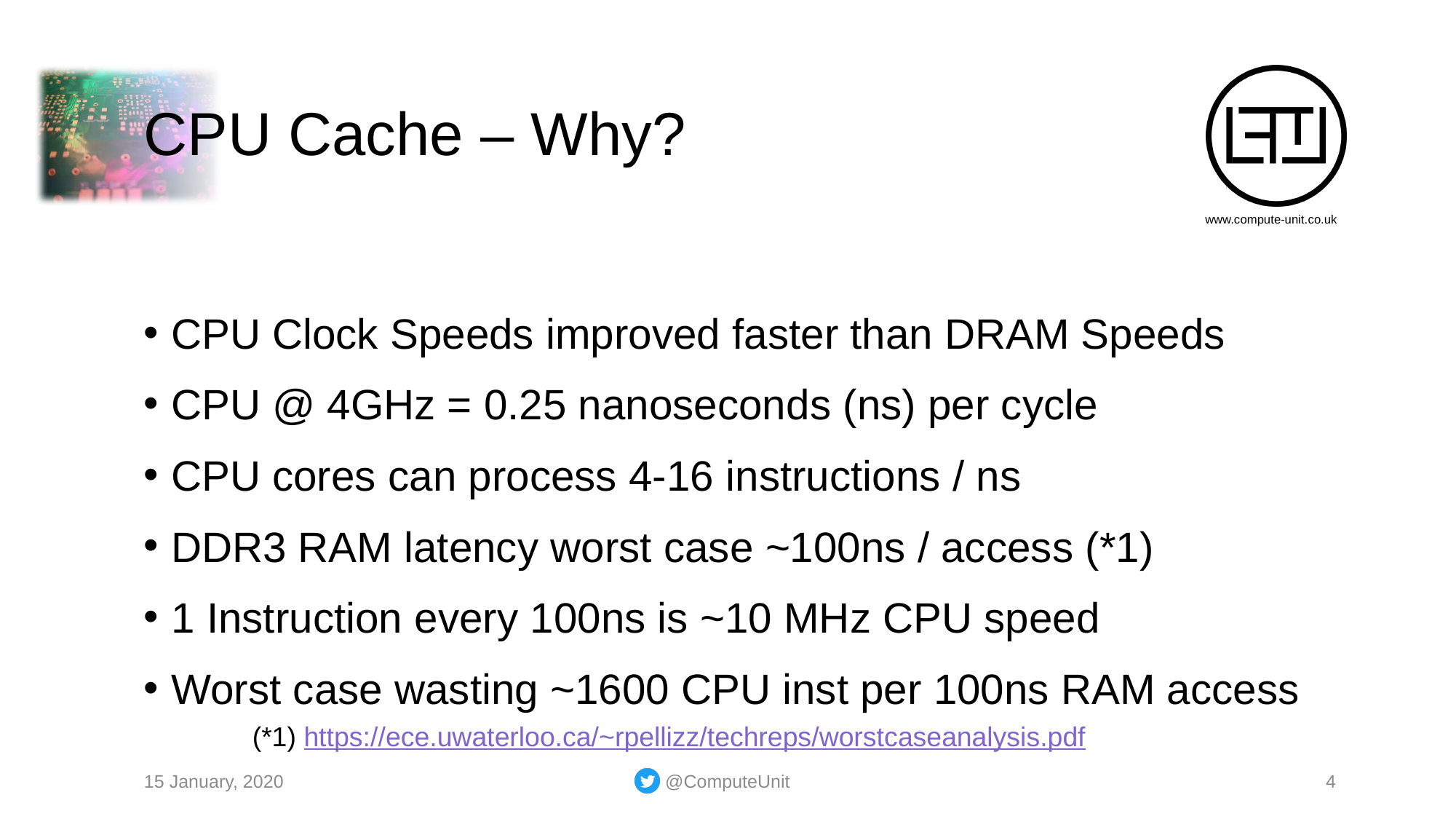

# CPU Cache – Why?
CPU Clock Speeds improved faster than DRAM Speeds
CPU @ 4GHz = 0.25 nanoseconds (ns) per cycle
CPU cores can process 4-16 instructions / ns
DDR3 RAM latency worst case ~100ns / access (*1)
1 Instruction every 100ns is ~10 MHz CPU speed
Worst case wasting ~1600 CPU inst per 100ns RAM access
(*1) https://ece.uwaterloo.ca/~rpellizz/techreps/worstcaseanalysis.pdf
15 January, 2020
@ComputeUnit
4